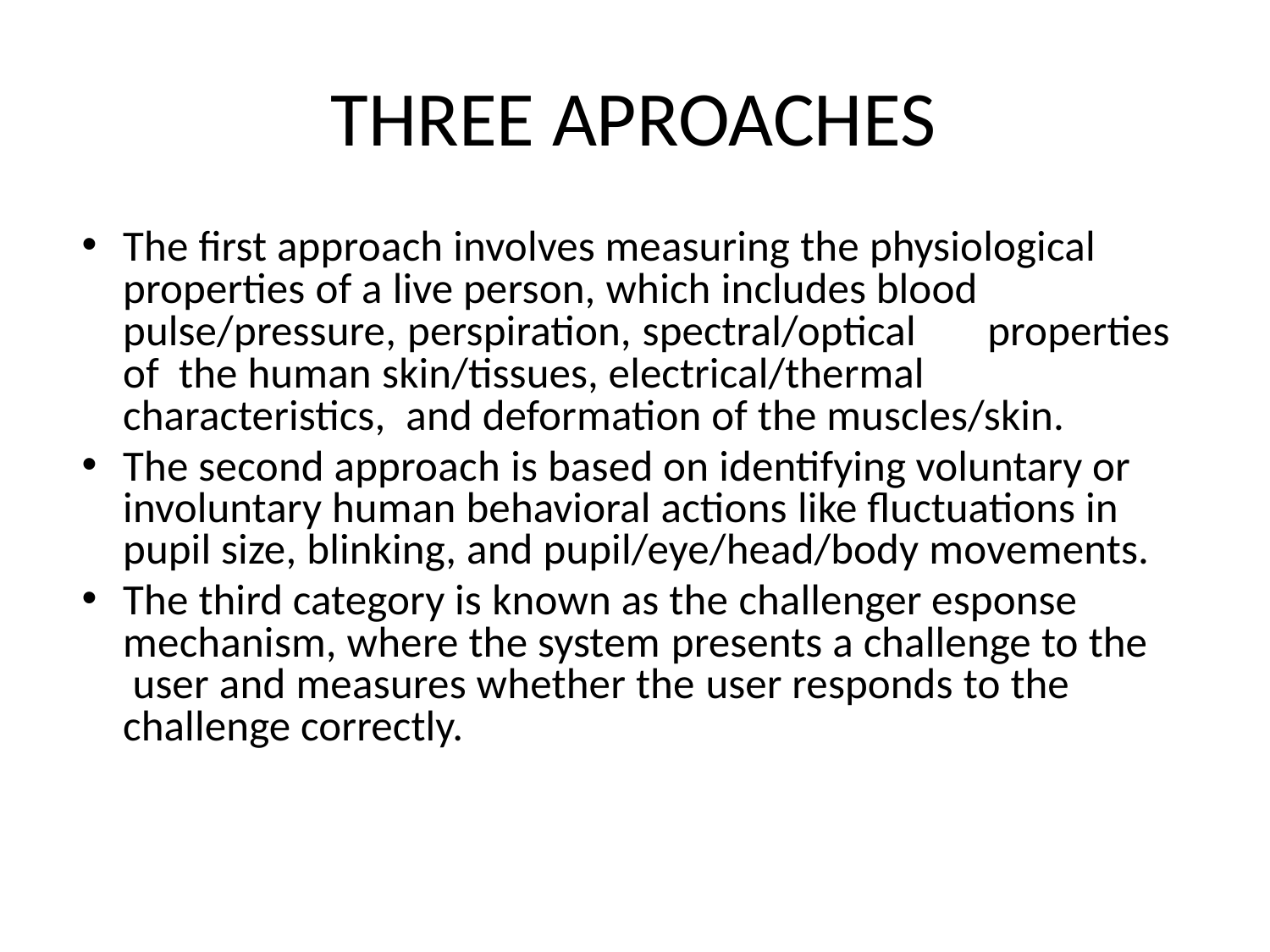

# THREE APROACHES
The first approach involves measuring the physiological  properties of a live person, which includes blood  pulse/pressure, perspiration, spectral/optical	properties of  the human skin/tissues, electrical/thermal characteristics,  and deformation of the muscles/skin.
The second approach is based on identifying voluntary or  involuntary human behavioral actions like fluctuations in  pupil size, blinking, and pupil/eye/head/body movements.
The third category is known as the challenger esponse  mechanism, where the system presents a challenge to the  user and measures whether the user responds to the  challenge correctly.